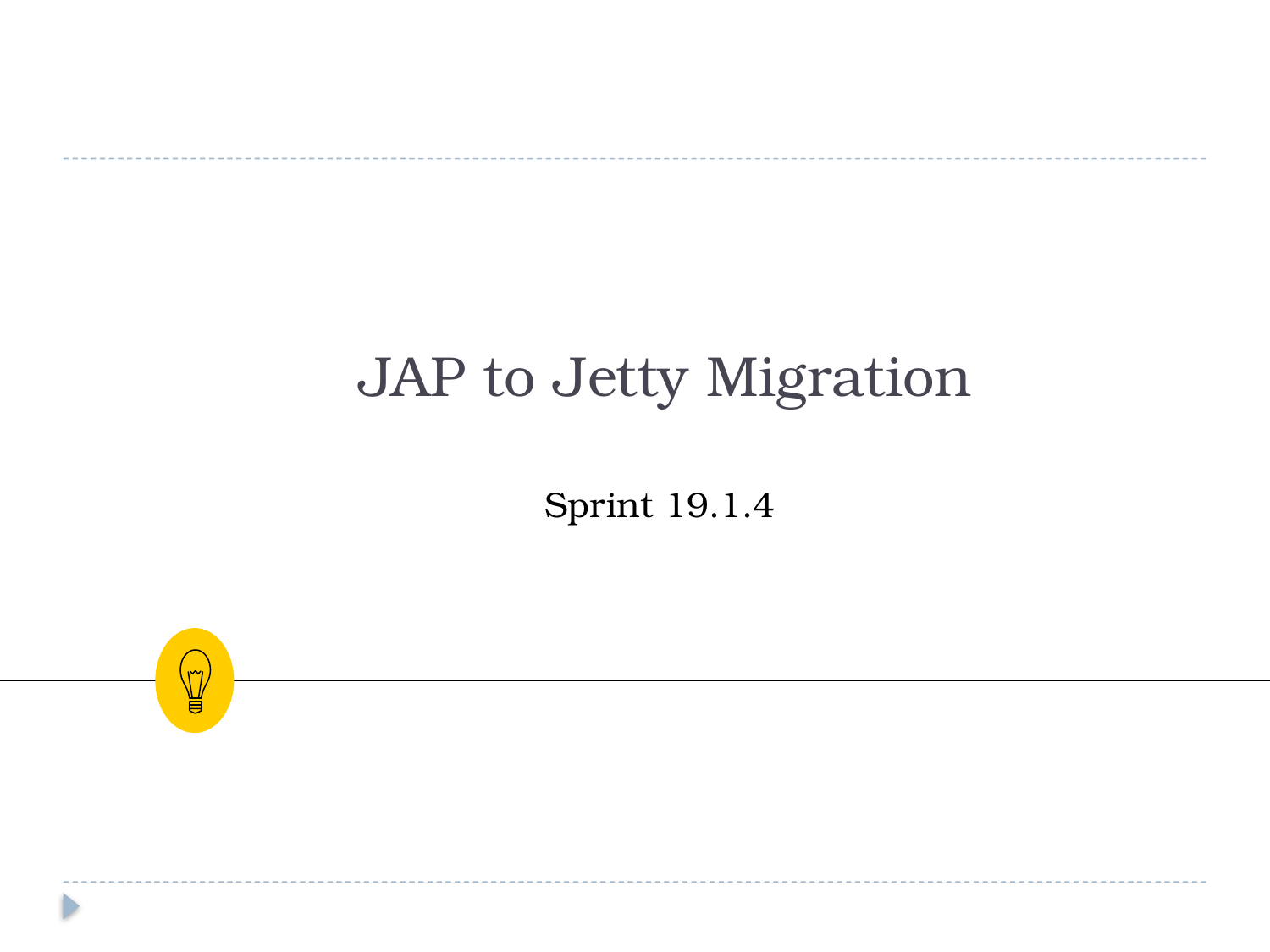

# JAP to Jetty Migration
Sprint 19.1.4